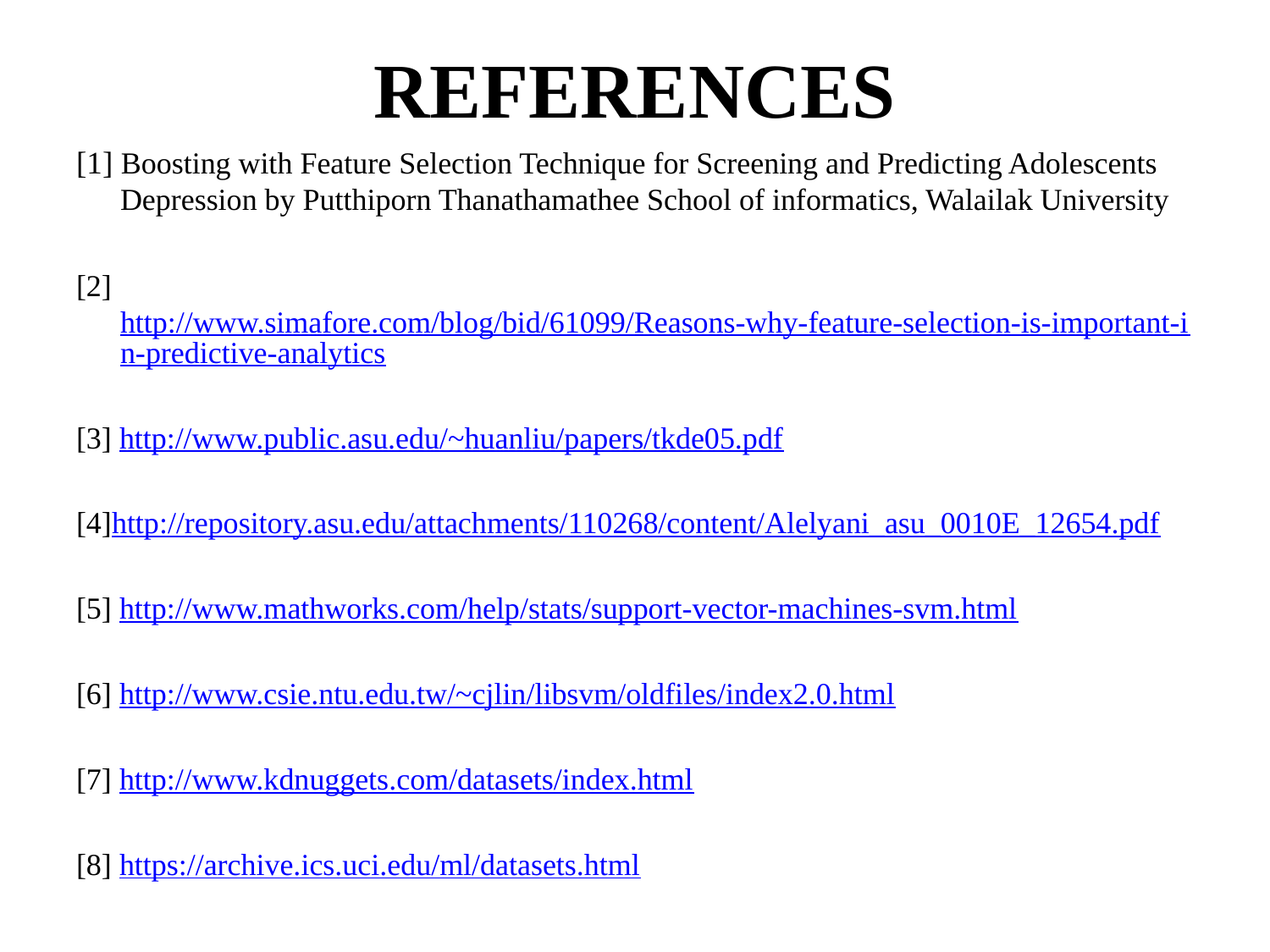

# REFERENCES
[1] Boosting with Feature Selection Technique for Screening and Predicting Adolescents Depression by Putthiporn Thanathamathee School of informatics, Walailak University

[2] http://www.simafore.com/blog/bid/61099/Reasons-why-feature-selection-is-important-in-predictive-analytics

[3] http://www.public.asu.edu/~huanliu/papers/tkde05.pdf

[4]http://repository.asu.edu/attachments/110268/content/Alelyani_asu_0010E_12654.pdf

[5] http://www.mathworks.com/help/stats/support-vector-machines-svm.html

[6] http://www.csie.ntu.edu.tw/~cjlin/libsvm/oldfiles/index2.0.html

[7] http://www.kdnuggets.com/datasets/index.html

[8] https://archive.ics.uci.edu/ml/datasets.html